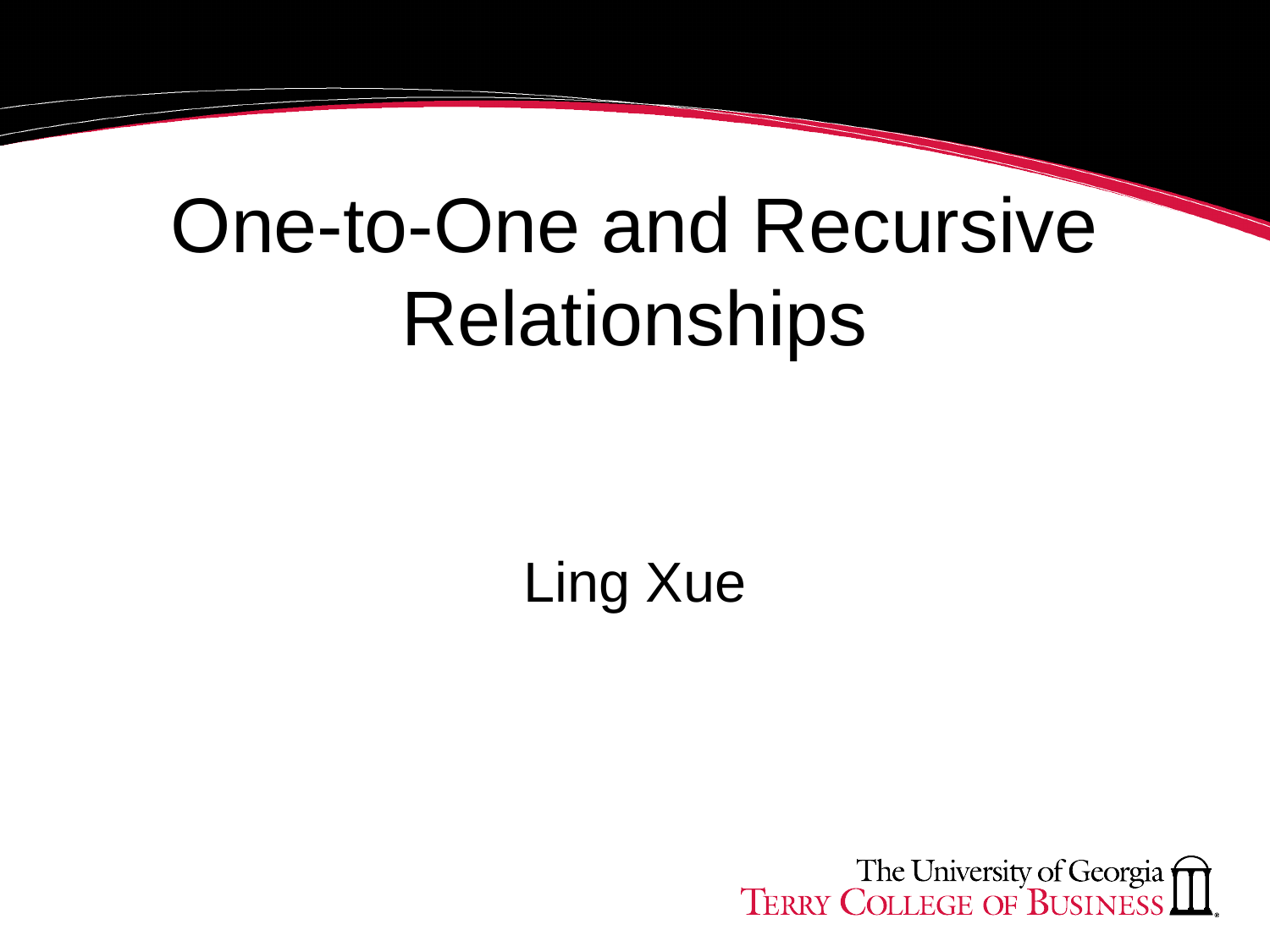

# One-to-One and Recursive Relationships
Ling Xue